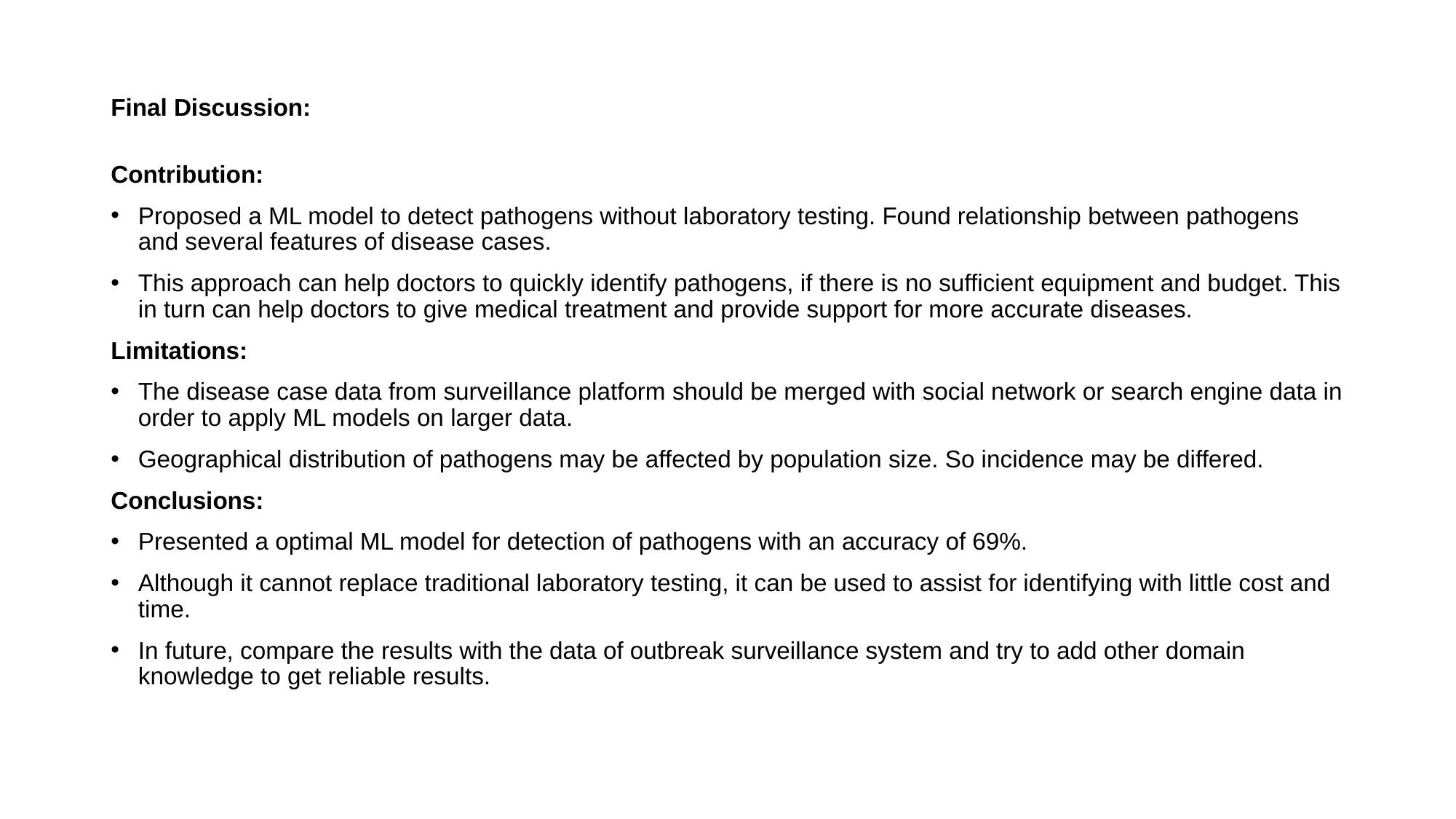

# Final Discussion:
Contribution:
Proposed a ML model to detect pathogens without laboratory testing. Found relationship between pathogens and several features of disease cases.
This approach can help doctors to quickly identify pathogens, if there is no sufficient equipment and budget. This in turn can help doctors to give medical treatment and provide support for more accurate diseases.
Limitations:
The disease case data from surveillance platform should be merged with social network or search engine data in order to apply ML models on larger data.
Geographical distribution of pathogens may be affected by population size. So incidence may be differed.
Conclusions:
Presented a optimal ML model for detection of pathogens with an accuracy of 69%.
Although it cannot replace traditional laboratory testing, it can be used to assist for identifying with little cost and time.
In future, compare the results with the data of outbreak surveillance system and try to add other domain knowledge to get reliable results.